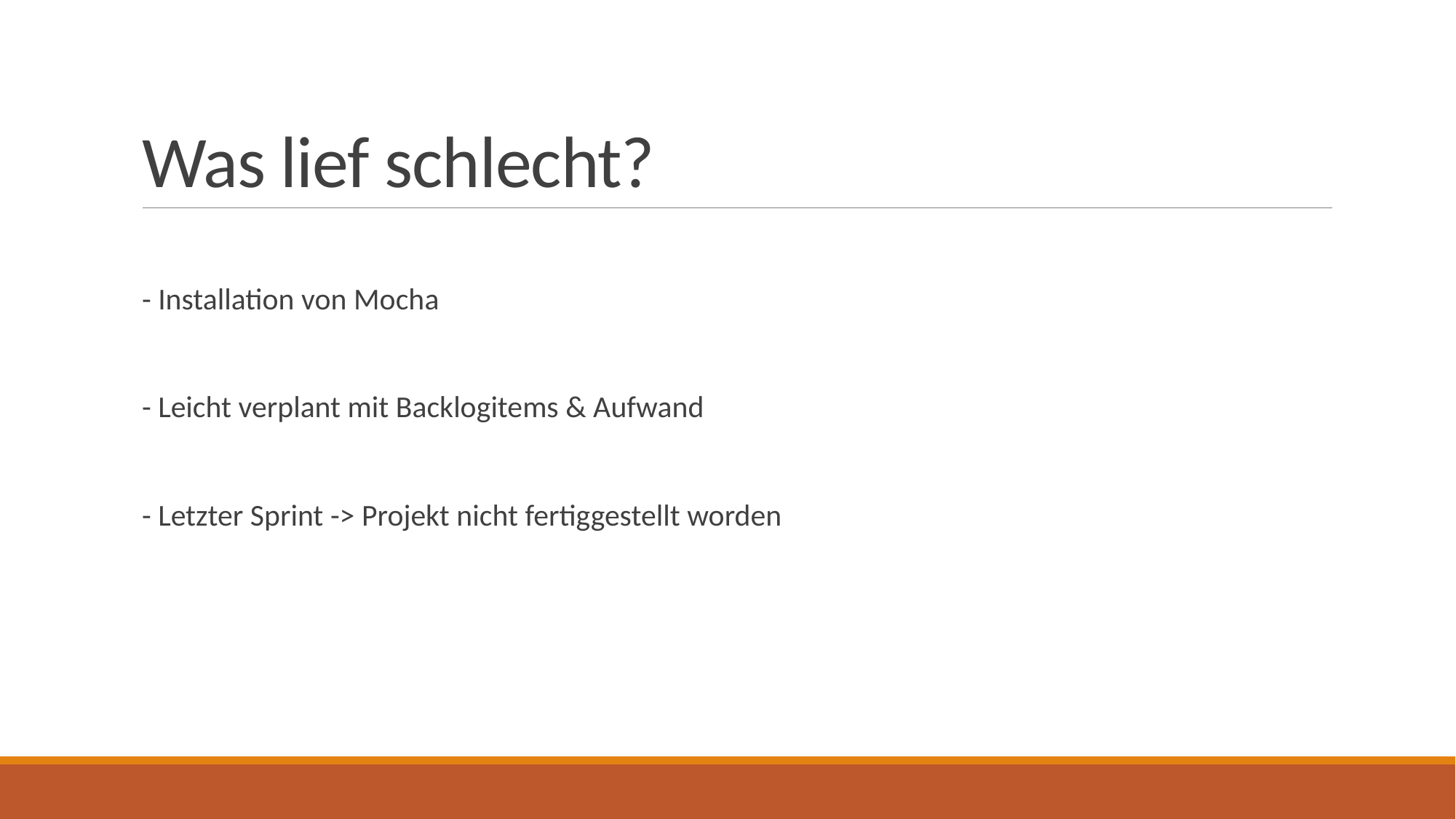

# Was lief schlecht?

- Installation von Mocha

- Leicht verplant mit Backlogitems & Aufwand

- Letzter Sprint -> Projekt nicht fertiggestellt worden